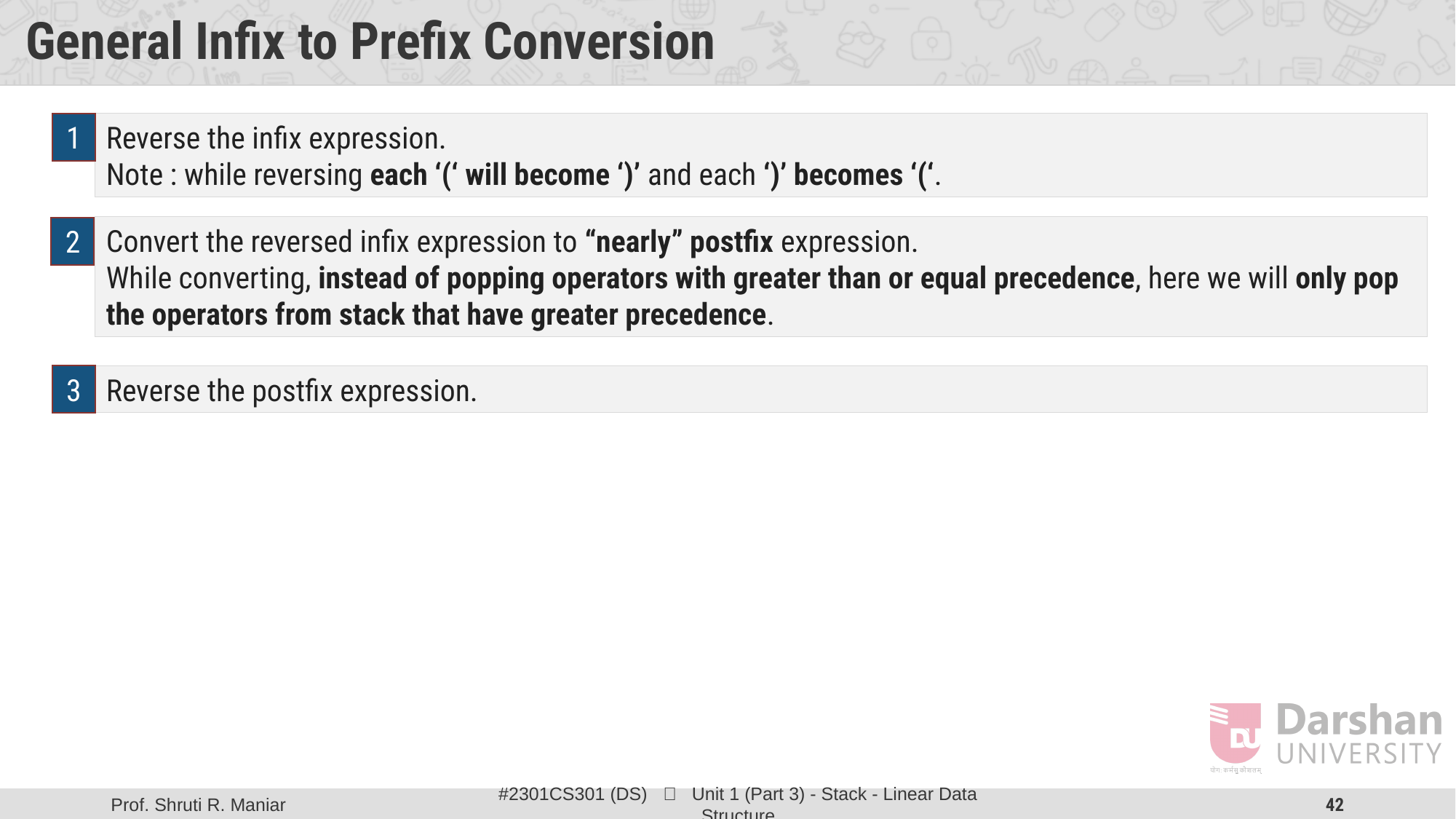

# General Infix to Prefix Conversion
Reverse the infix expression.
Note : while reversing each ‘(‘ will become ‘)’ and each ‘)’ becomes ‘(‘.
1
Convert the reversed infix expression to “nearly” postfix expression.
While converting, instead of popping operators with greater than or equal precedence, here we will only pop the operators from stack that have greater precedence.
2
3
Reverse the postfix expression.